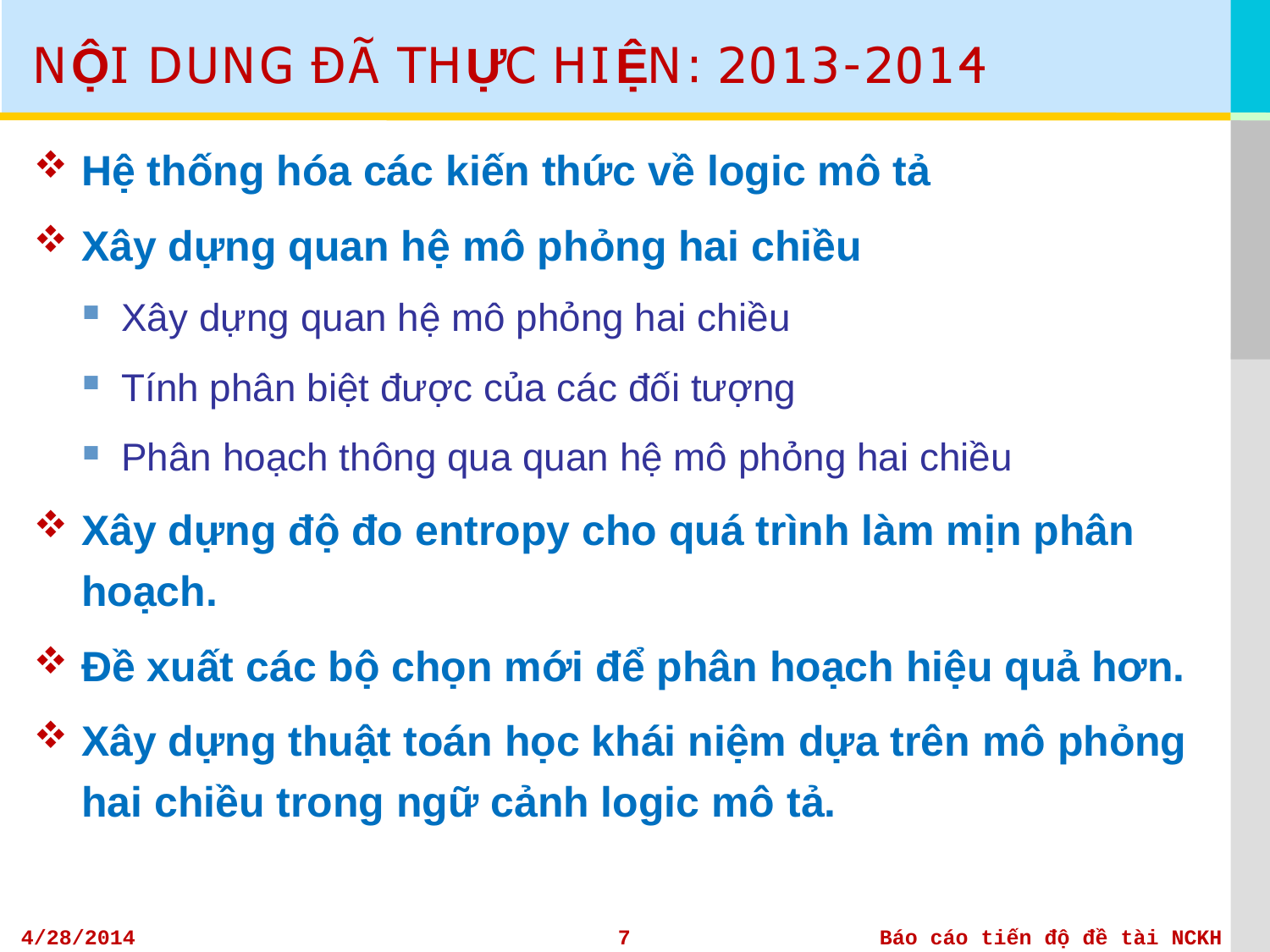

# NỘI DUNG ĐÃ THỰC HIỆN: 2013-2014
Hệ thống hóa các kiến thức về logic mô tả
Xây dựng quan hệ mô phỏng hai chiều
Xây dựng quan hệ mô phỏng hai chiều
Tính phân biệt được của các đối tượng
Phân hoạch thông qua quan hệ mô phỏng hai chiều
Xây dựng độ đo entropy cho quá trình làm mịn phân hoạch.
Đề xuất các bộ chọn mới để phân hoạch hiệu quả hơn.
Xây dựng thuật toán học khái niệm dựa trên mô phỏng hai chiều trong ngữ cảnh logic mô tả.
4/28/2014
7
Báo cáo tiến độ đề tài NCKH